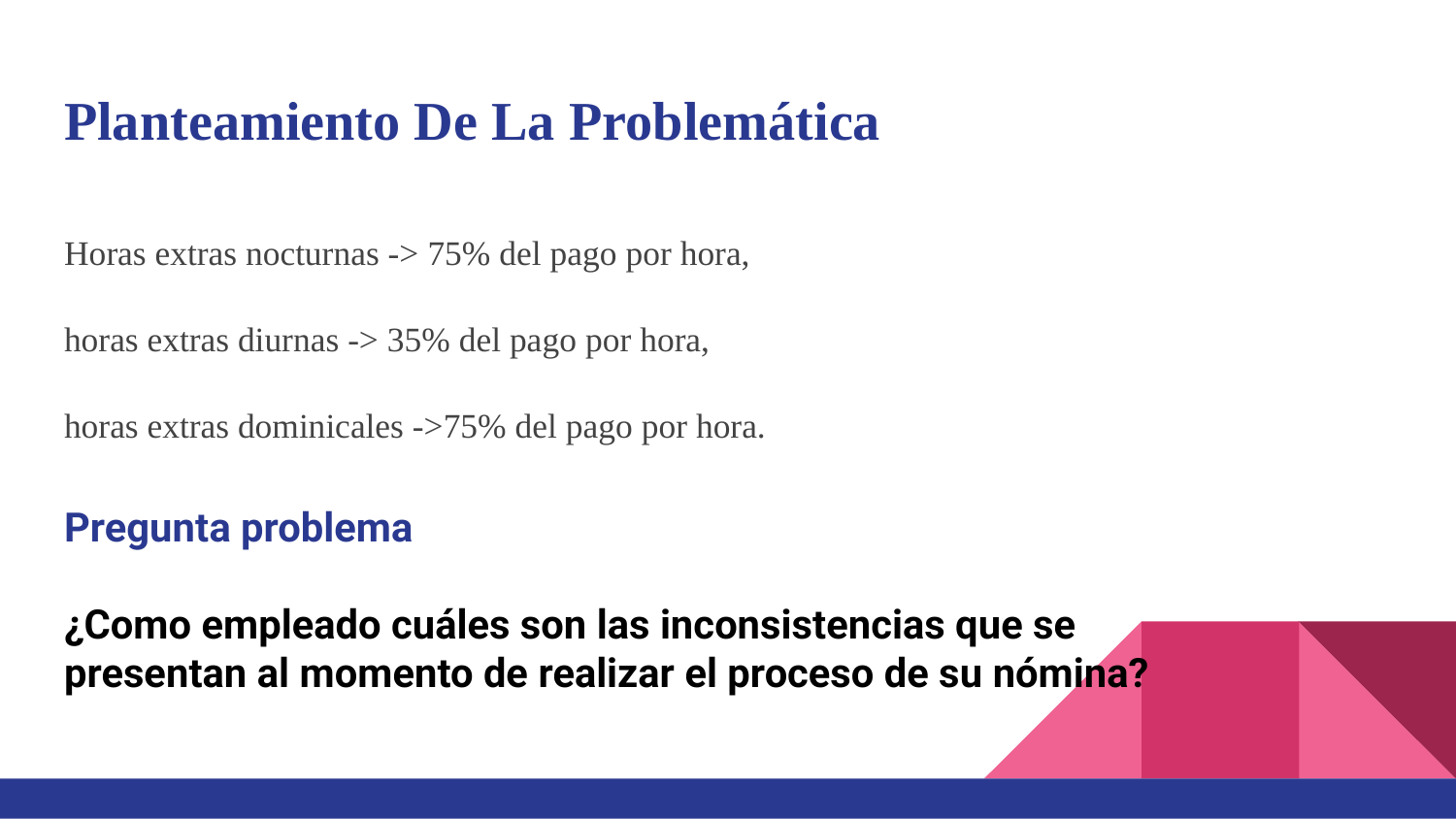

Planteamiento De La Problemática
Horas extras nocturnas -> 75% del pago por hora,
horas extras diurnas -> 35% del pago por hora,
horas extras dominicales ->75% del pago por hora.
Pregunta problema

¿Como empleado cuáles son las inconsistencias que se presentan al momento de realizar el proceso de su nómina?